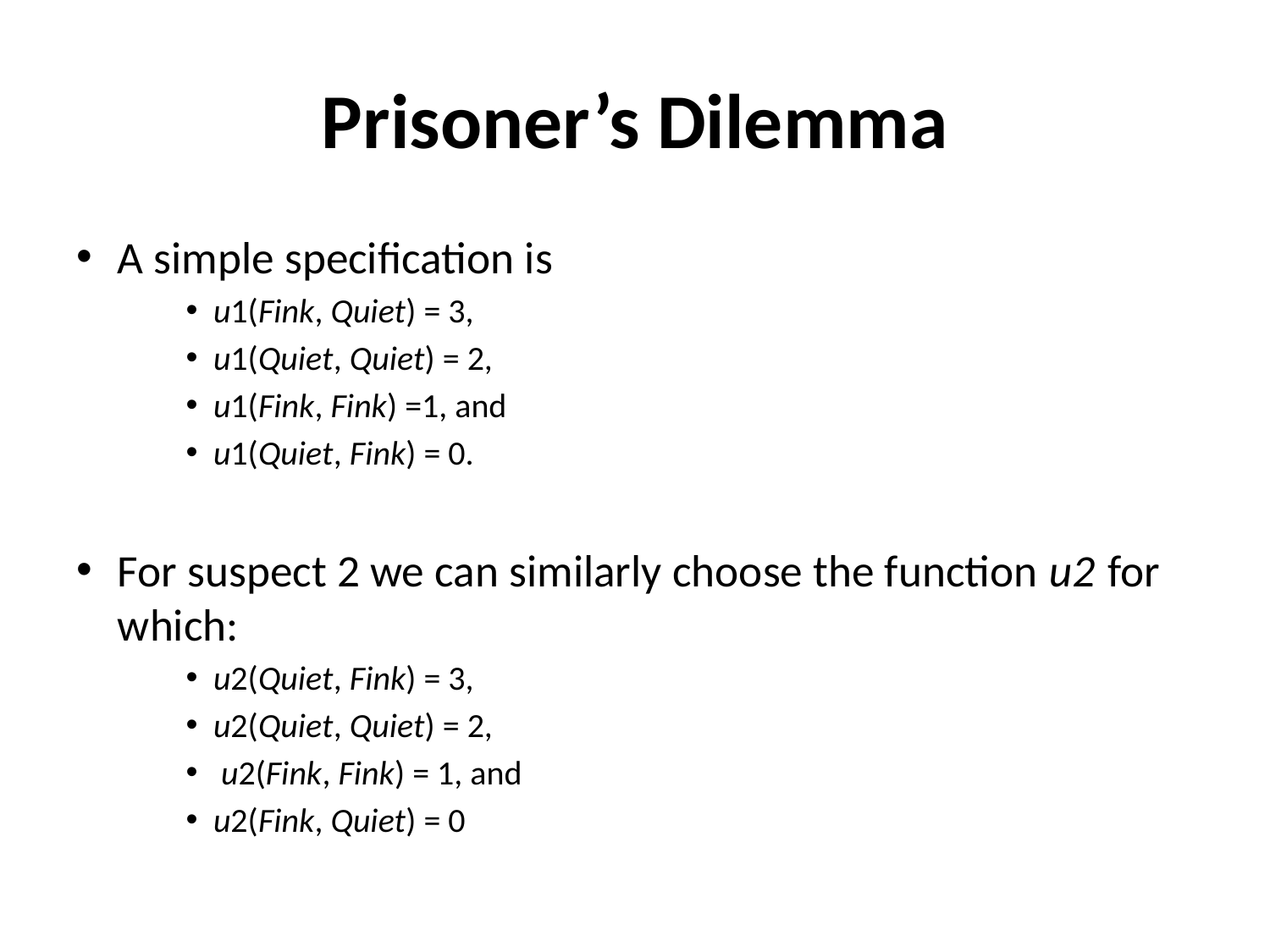

# Prisoner’s Dilemma
A simple specification is
u1(Fink, Quiet) = 3,
u1(Quiet, Quiet) = 2,
u1(Fink, Fink) =1, and
u1(Quiet, Fink) = 0.

For suspect 2 we can similarly choose the function u2  for which:
u2(Quiet, Fink) = 3,
u2(Quiet, Quiet) = 2,
 u2(Fink, Fink) = 1, and
u2(Fink, Quiet) = 0